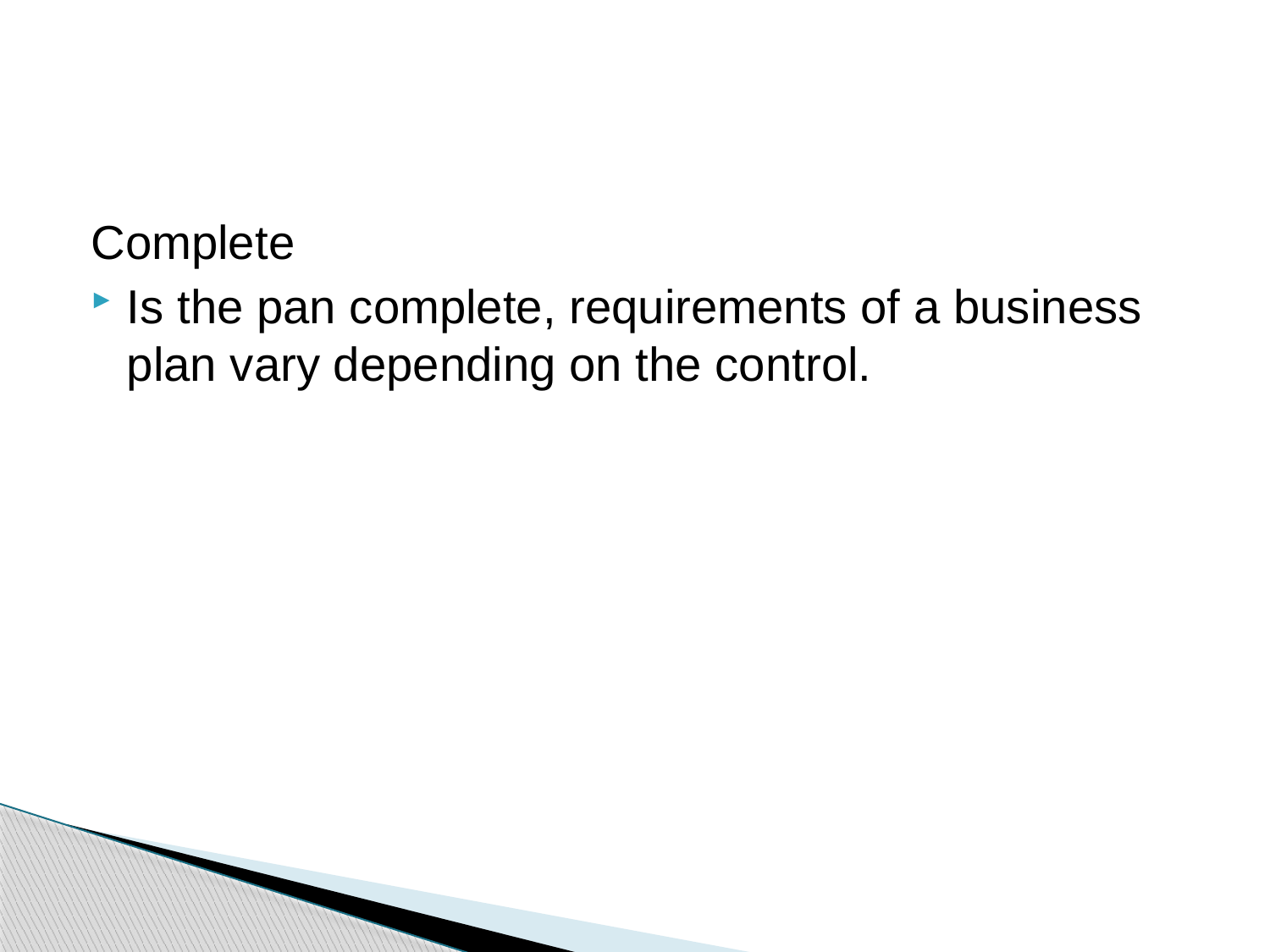

#
Complete
Is the pan complete, requirements of a business plan vary depending on the control.